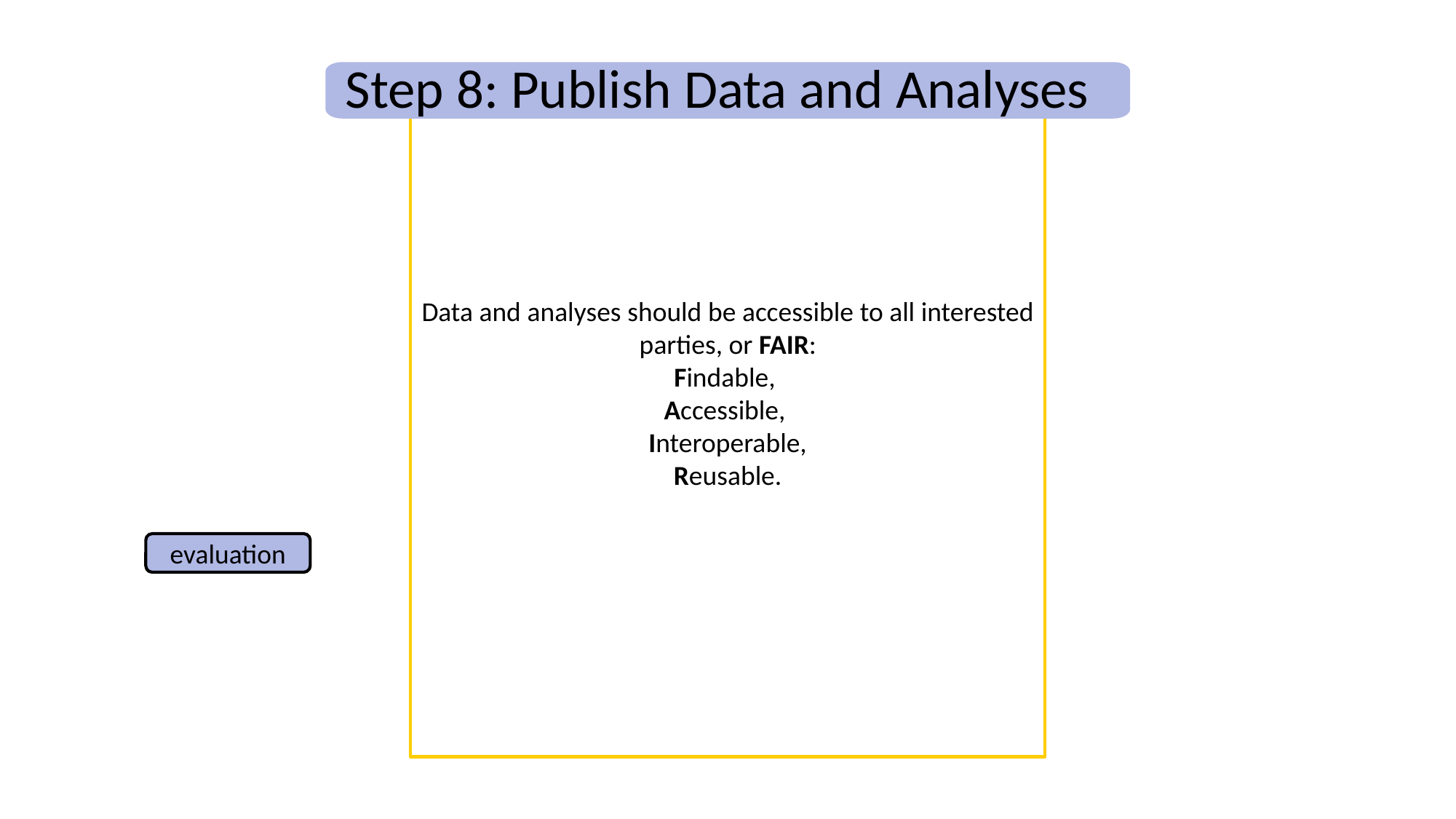

Step 8: Publish Data and Analyses
Data and analyses should be accessible to all interested parties, or FAIR:
Findable,
Accessible,
Interoperable,
Reusable.

evaluation